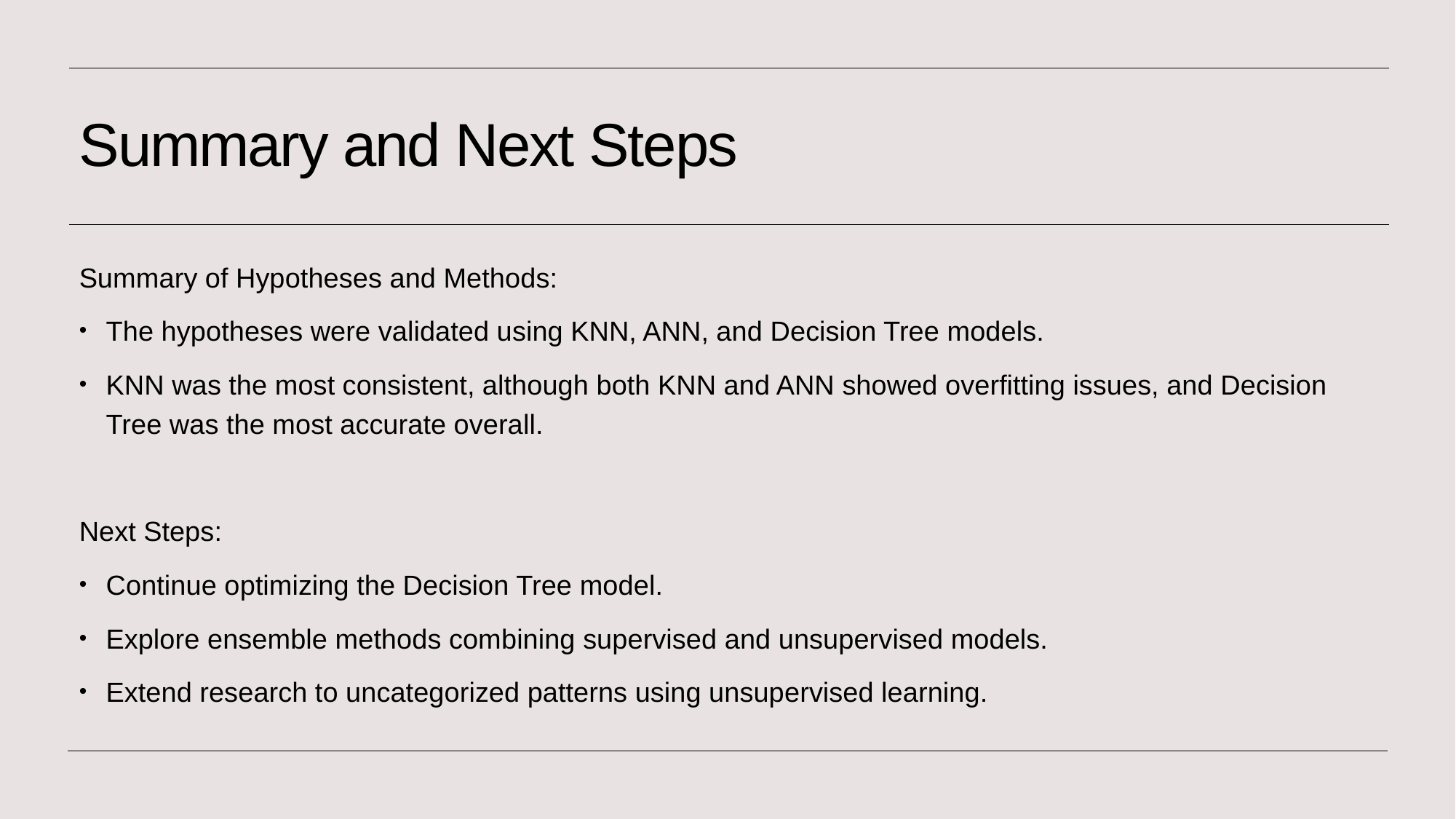

# Summary and Next Steps
Summary of Hypotheses and Methods:
The hypotheses were validated using KNN, ANN, and Decision Tree models.
KNN was the most consistent, although both KNN and ANN showed overfitting issues, and Decision Tree was the most accurate overall.

Next Steps:
Continue optimizing the Decision Tree model.
Explore ensemble methods combining supervised and unsupervised models.
Extend research to uncategorized patterns using unsupervised learning.